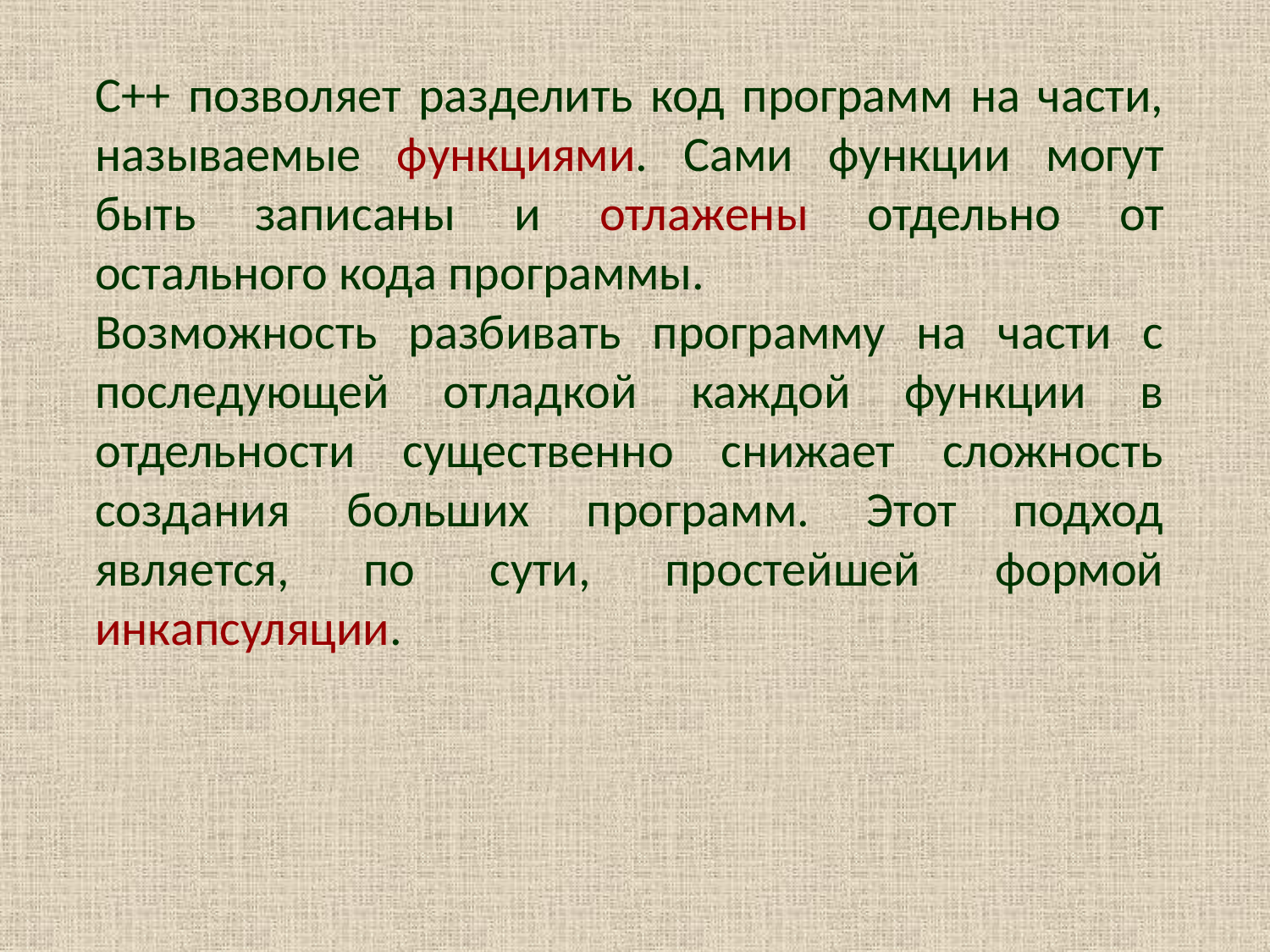

C++ позволяет разделить код программ на части, называемые функциями. Сами функции могут быть записаны и отлажены отдельно от остального кода программы.
Возможность разбивать программу на части с последующей отладкой каждой функции в отдельности существенно снижает сложность создания больших программ. Этот подход является, по сути, простейшей формой инкапсуляции.